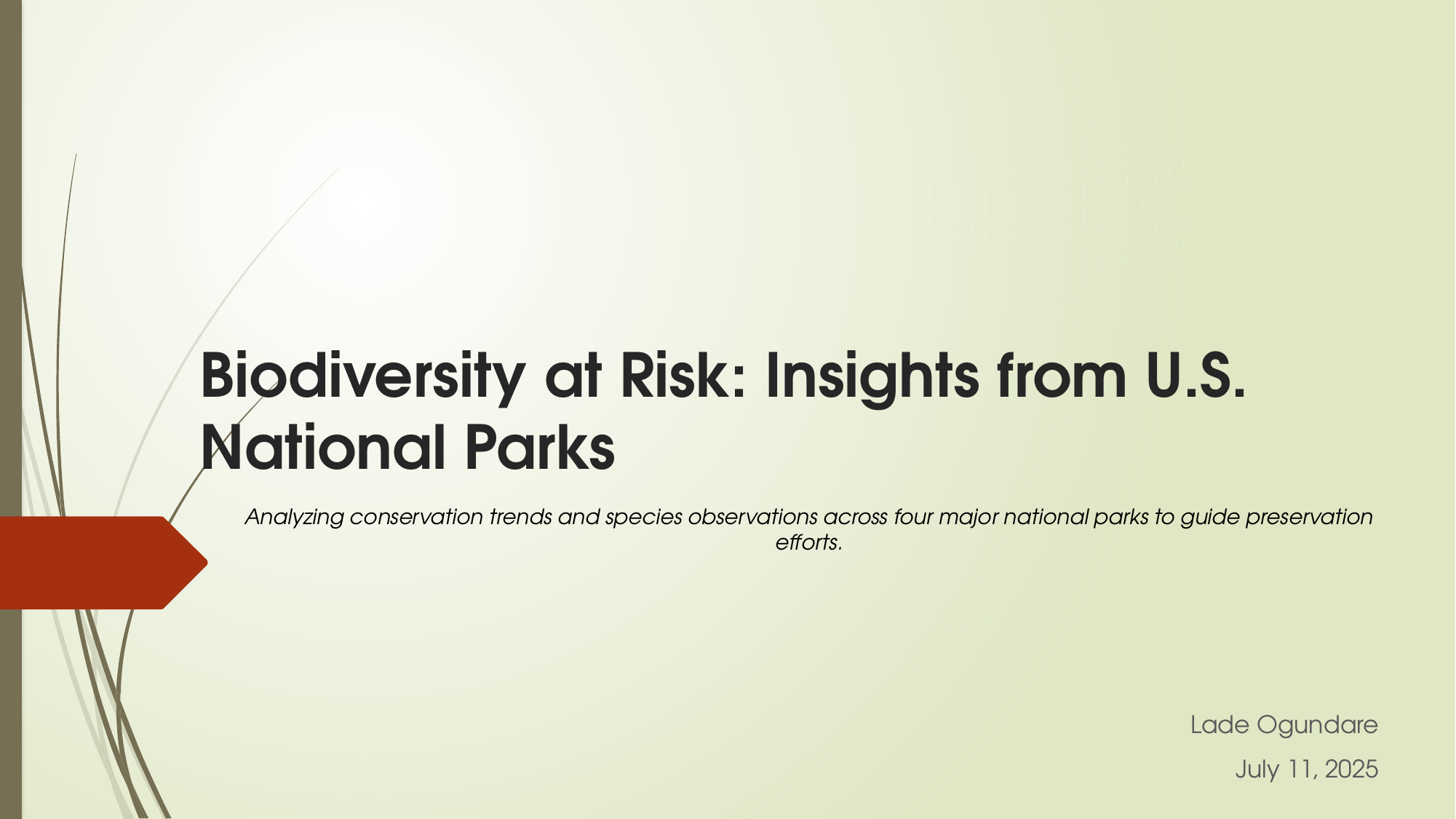

# Biodiversity at Risk: Insights from U.S. National Parks
Analyzing conservation trends and species observations across four major national parks to guide preservation efforts.
Lade Ogundare
July 11, 2025